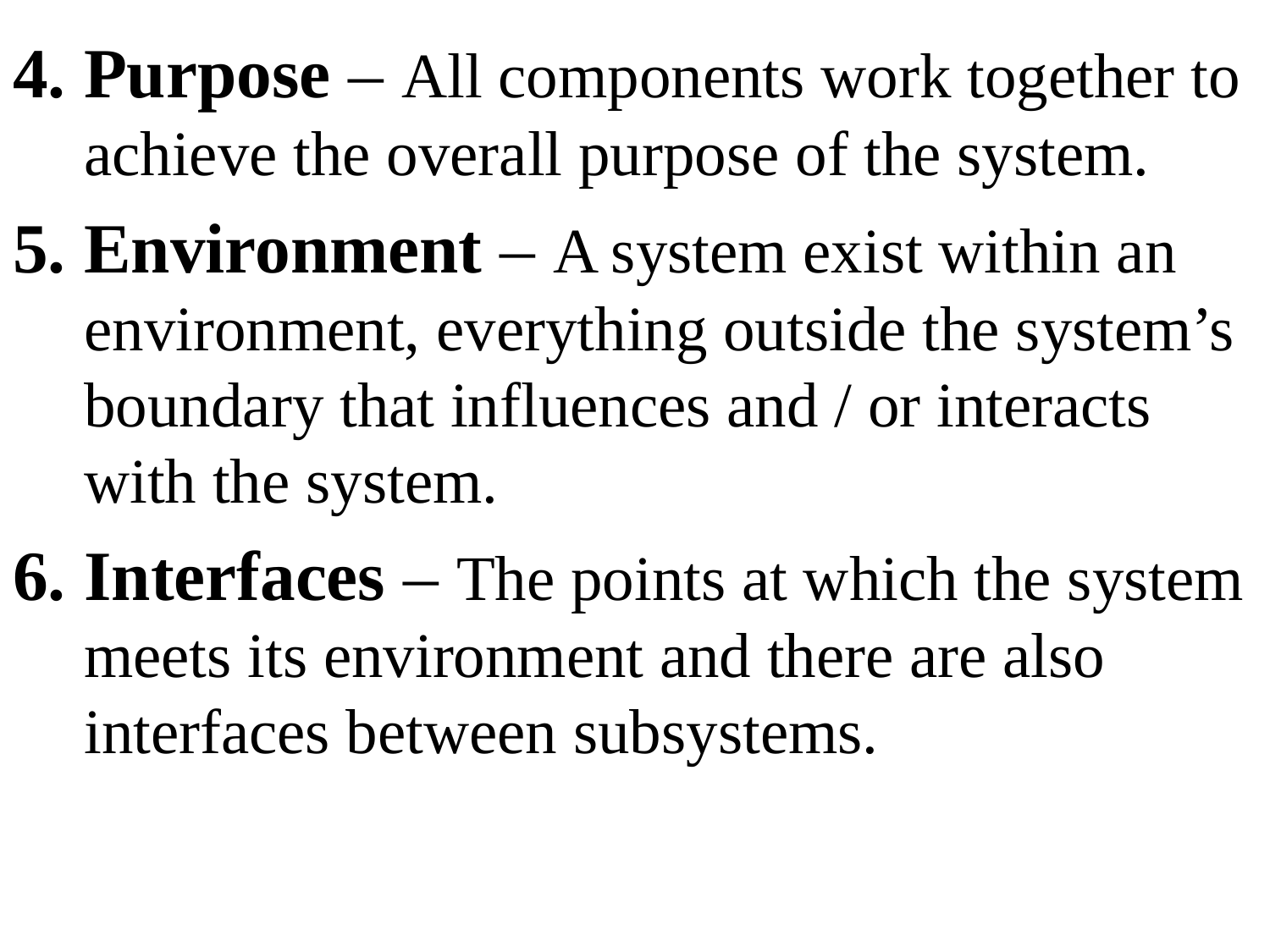

Purpose – All components work together to achieve the overall purpose of the system.
Environment – A system exist within an environment, everything outside the system’s boundary that influences and / or interacts with the system.
Interfaces – The points at which the system meets its environment and there are also interfaces between subsystems.